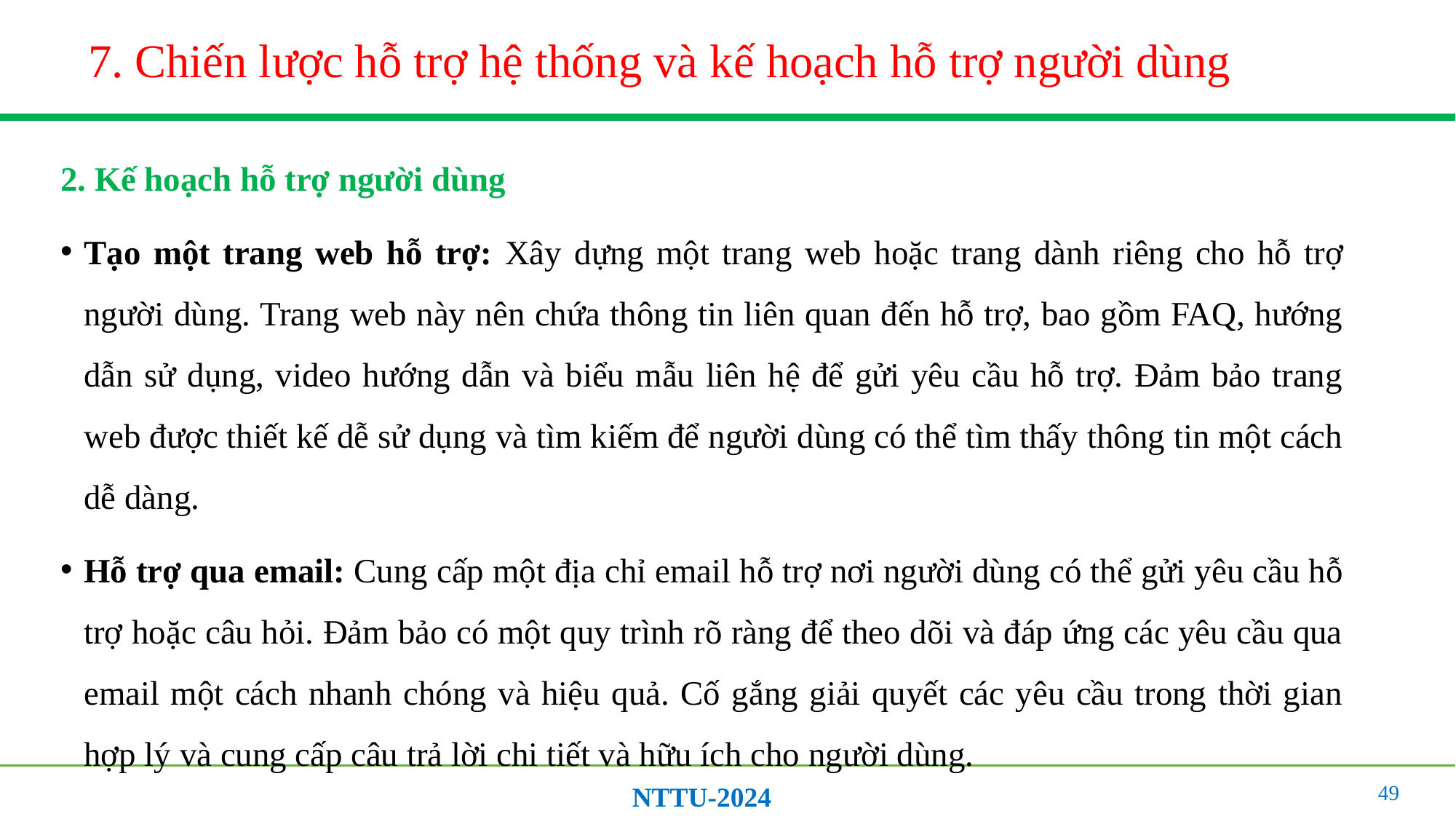

# 7. Chiến lược hỗ trợ hệ thống và kế hoạch hỗ trợ người dùng
2. Kế hoạch hỗ trợ người dùng
Tạo một trang web hỗ trợ: Xây dựng một trang web hoặc trang dành riêng cho hỗ trợ người dùng. Trang web này nên chứa thông tin liên quan đến hỗ trợ, bao gồm FAQ, hướng dẫn sử dụng, video hướng dẫn và biểu mẫu liên hệ để gửi yêu cầu hỗ trợ. Đảm bảo trang web được thiết kế dễ sử dụng và tìm kiếm để người dùng có thể tìm thấy thông tin một cách dễ dàng.
Hỗ trợ qua email: Cung cấp một địa chỉ email hỗ trợ nơi người dùng có thể gửi yêu cầu hỗ trợ hoặc câu hỏi. Đảm bảo có một quy trình rõ ràng để theo dõi và đáp ứng các yêu cầu qua email một cách nhanh chóng và hiệu quả. Cố gắng giải quyết các yêu cầu trong thời gian hợp lý và cung cấp câu trả lời chi tiết và hữu ích cho người dùng.
49